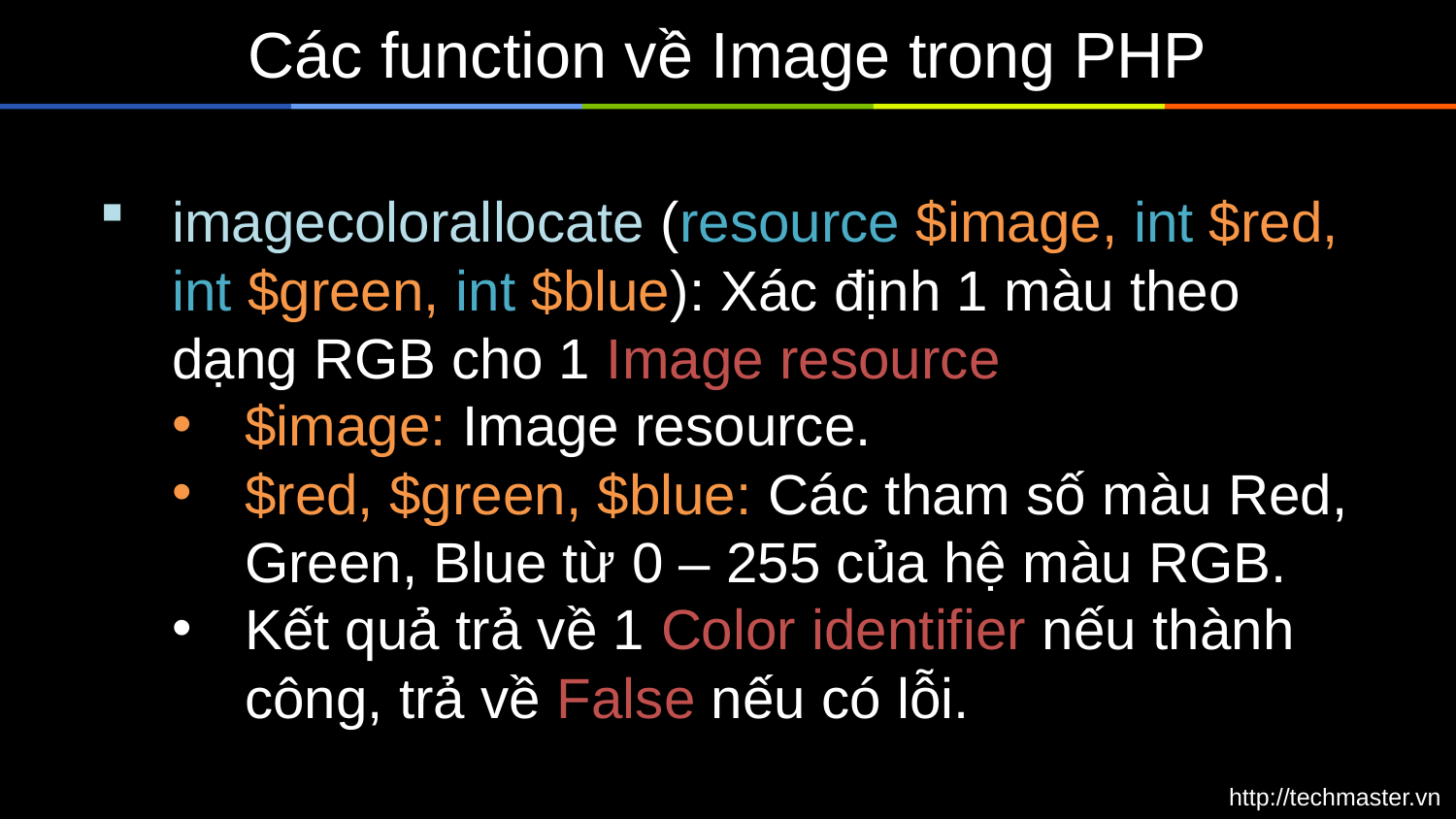

# Các function về Image trong PHP
imagecolorallocate (resource $image, int $red, int $green, int $blue): Xác định 1 màu theo dạng RGB cho 1 Image resource
$image: Image resource.
$red, $green, $blue: Các tham số màu Red, Green, Blue từ 0 – 255 của hệ màu RGB.
Kết quả trả về 1 Color identifier nếu thành công, trả về False nếu có lỗi.